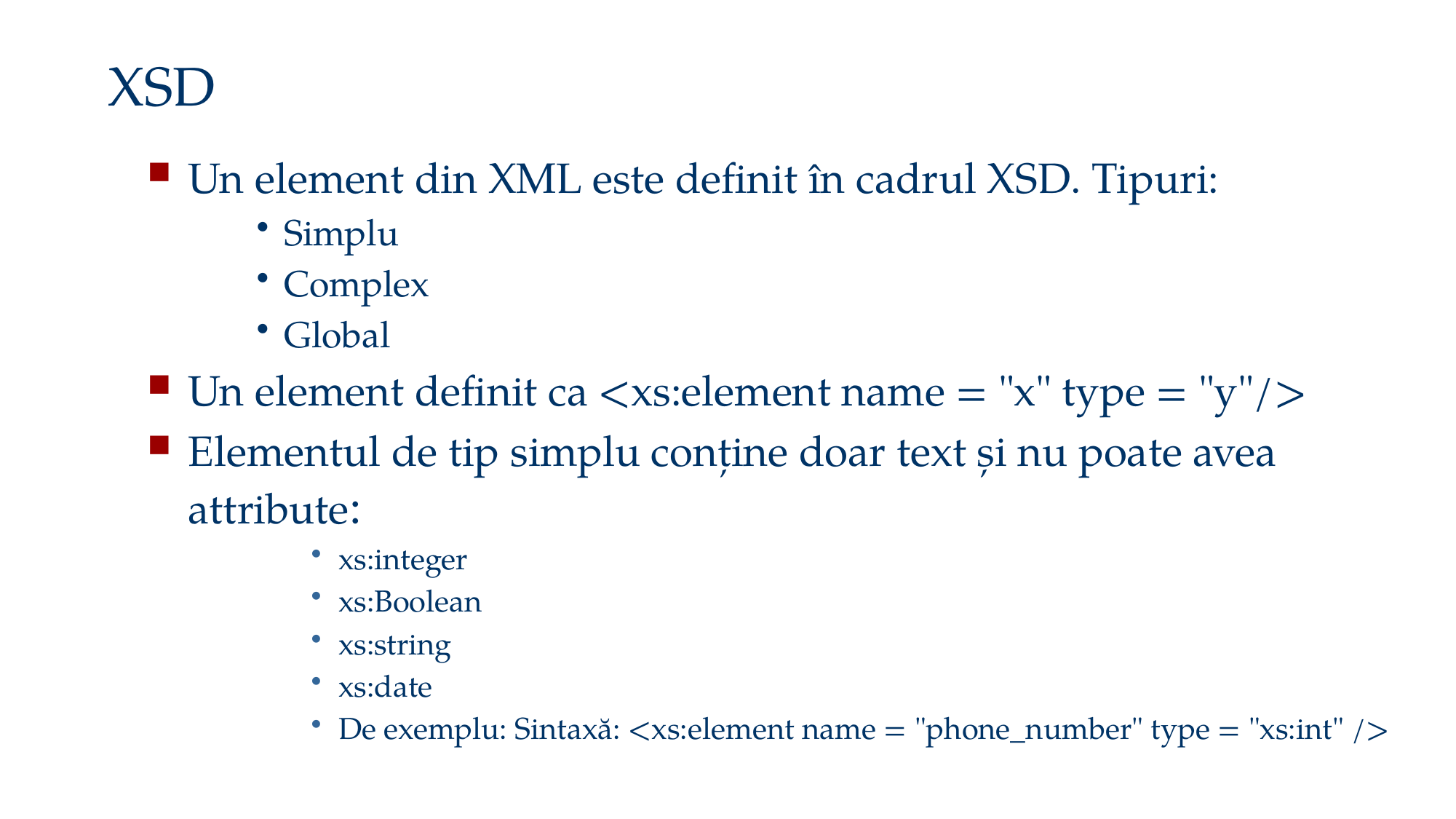

# XSD
Un element din XML este definit în cadrul XSD. Tipuri:
Simplu
Complex
Global
Un element definit ca <xs:element name = "x" type = "y"/>
Elementul de tip simplu conține doar text și nu poate avea attribute:
xs:integer
xs:Boolean
xs:string
xs:date
De exemplu: Sintaxă: <xs:element name = "phone_number" type = "xs:int" />